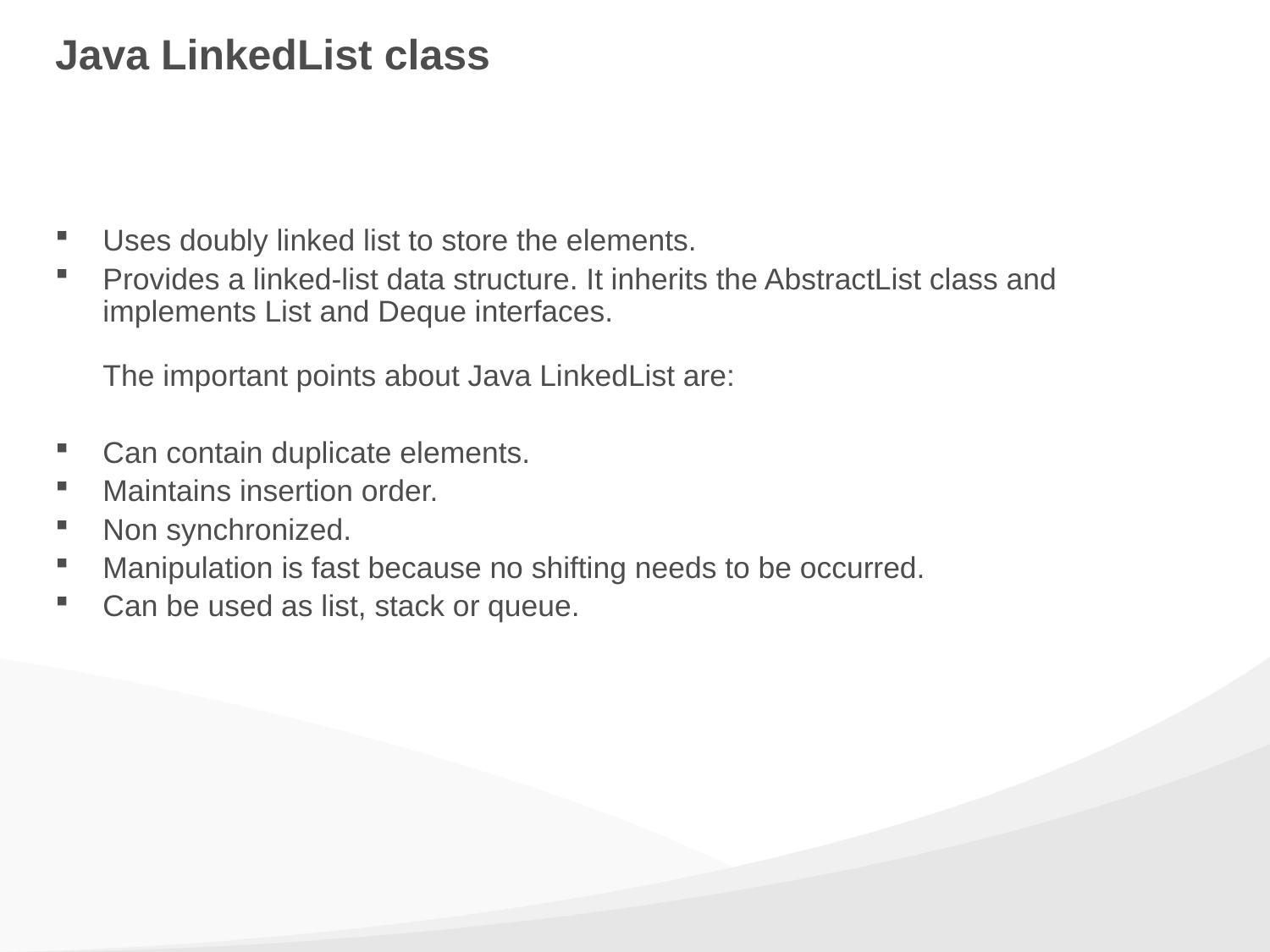

# Java LinkedList class
Uses doubly linked list to store the elements.
Provides a linked-list data structure. It inherits the AbstractList class and implements List and Deque interfaces.
The important points about Java LinkedList are:

Can contain duplicate elements.
Maintains insertion order.
Non synchronized.
Manipulation is fast because no shifting needs to be occurred.
Can be used as list, stack or queue.